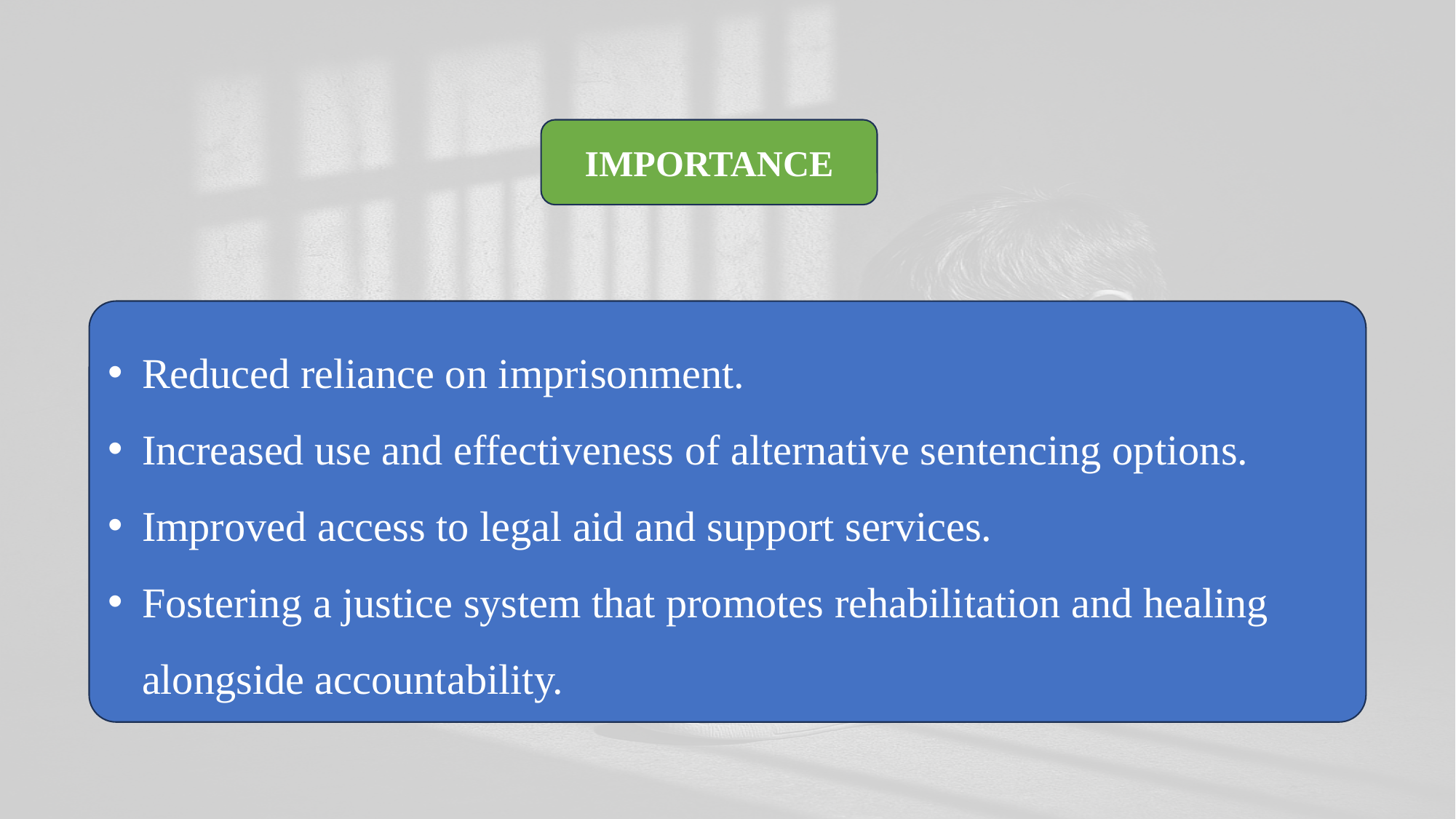

IMPORTANCE
Reduced reliance on imprisonment.
Increased use and effectiveness of alternative sentencing options.
Improved access to legal aid and support services.
Fostering a justice system that promotes rehabilitation and healing alongside accountability.